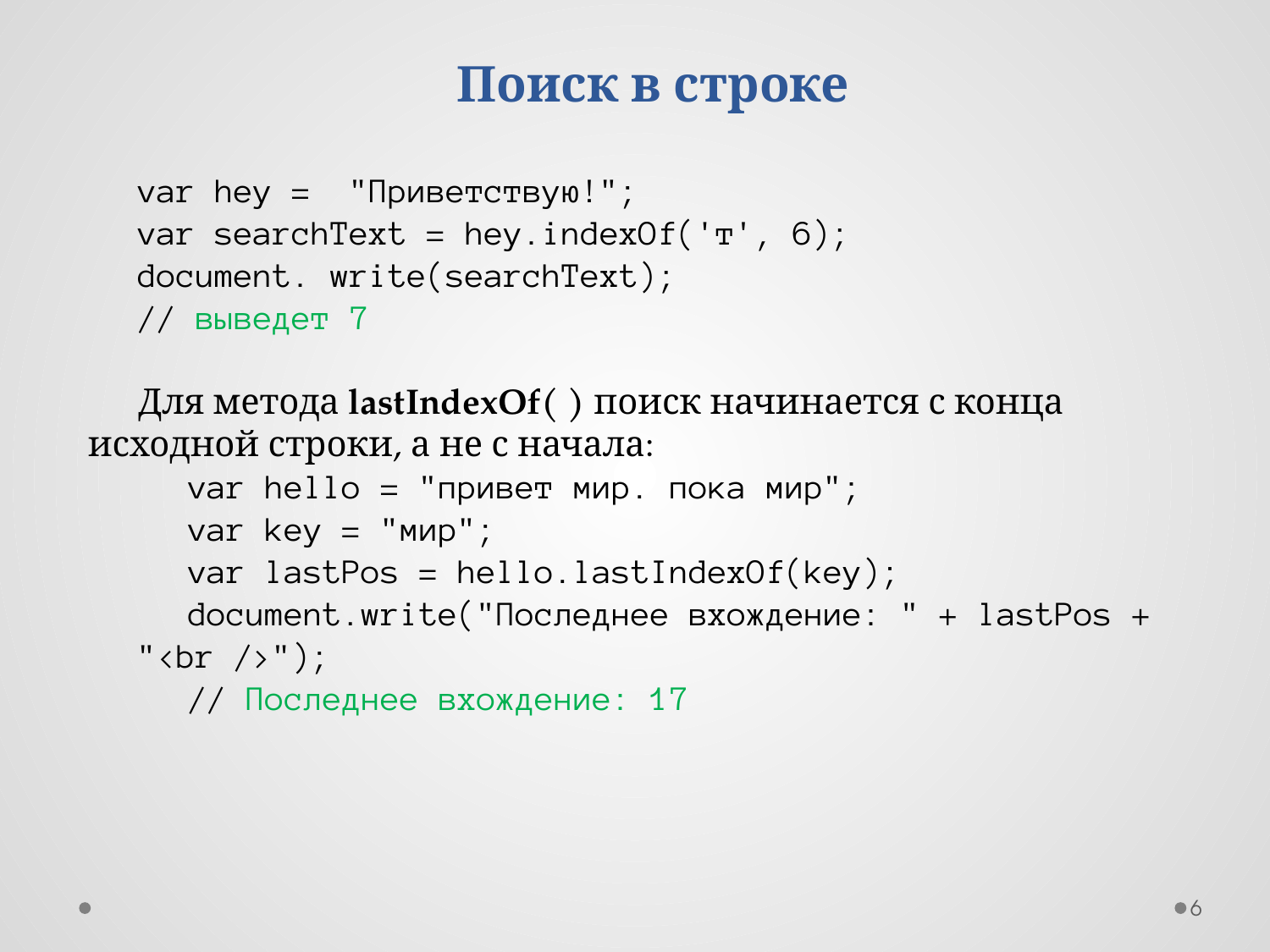

Поиск в строке

var hey =  "Приветствую!";
var searchText = hey.indexOf('т', 6);
document. write(searchText);
// выведет 7

Для метода lastIndexOf( ) поиск начинается с конца исходной строки, а не с начала:
var hello = "привет мир. пока мир";
var key = "мир";
var lastPos = hello.lastIndexOf(key);
document.write("Последнее вхождение: " + lastPos + "<br />");
// Последнее вхождение: 17

6